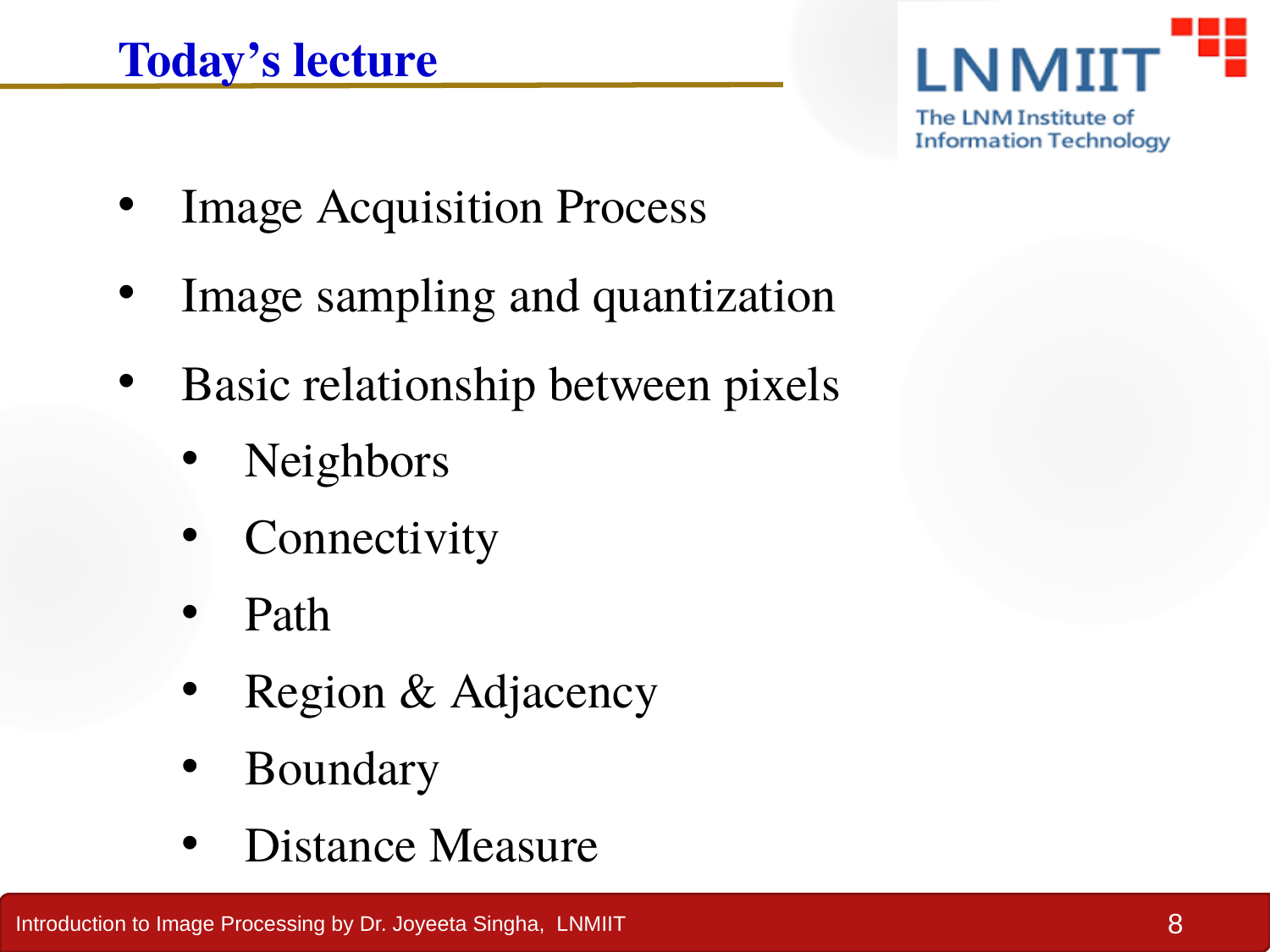

Today’s lecture
Image Acquisition Process
Image sampling and quantization
Basic relationship between pixels
Neighbors
Connectivity
Path
Region & Adjacency
Boundary
Distance Measure